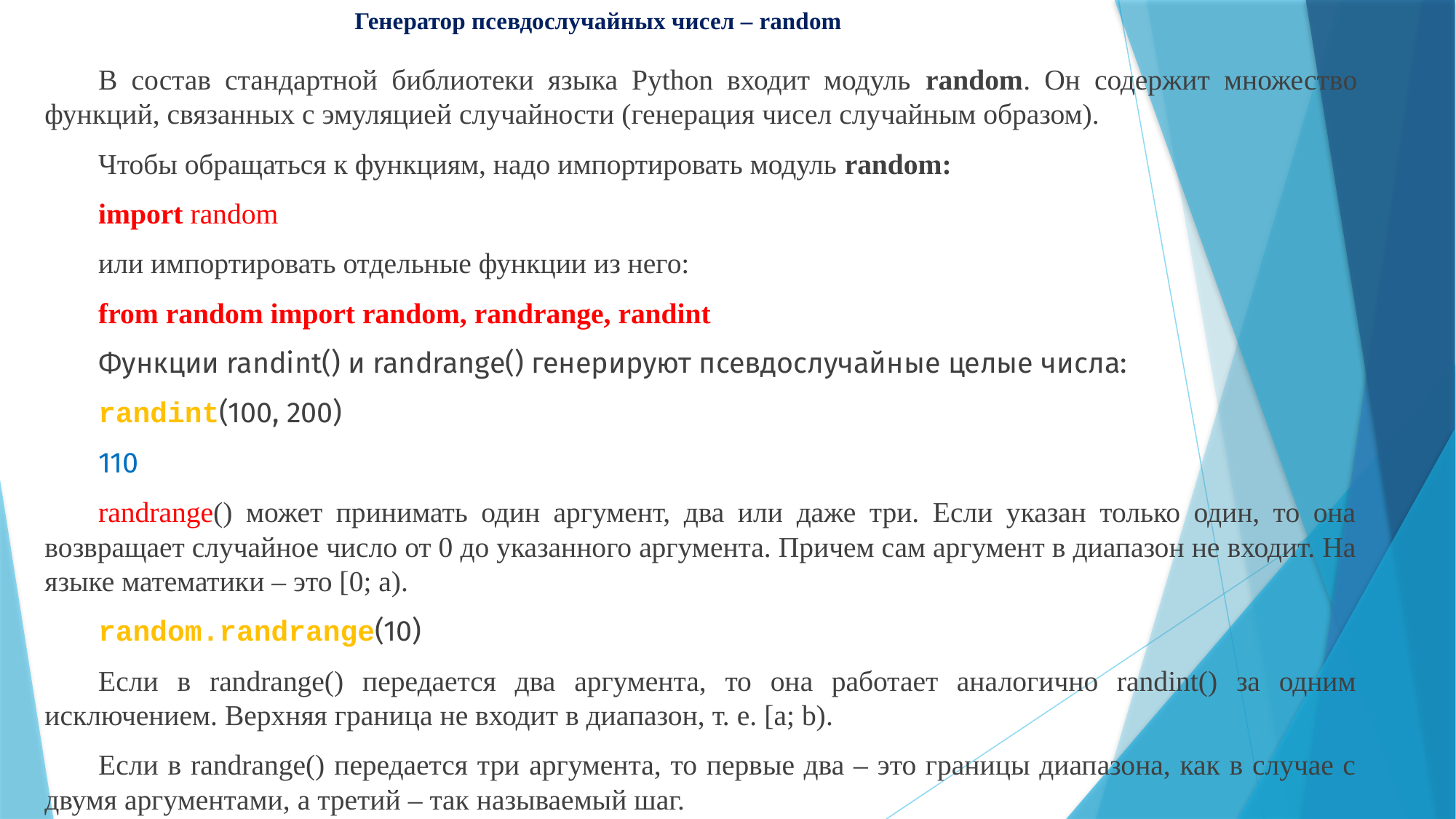

# Генератор псевдослучайных чисел – random
В состав стандартной библиотеки языка Python входит модуль random. Он содержит множество функций, связанных с эмуляцией случайности (генерация чисел случайным образом).
Чтобы обращаться к функциям, надо импортировать модуль random:
import random
или импортировать отдельные функции из него:
from random import random, randrange, randint
Функции randint() и randrange() генерируют псевдослучайные целые числа:
randint(100, 200)
110
randrange() может принимать один аргумент, два или даже три. Если указан только один, то она возвращает случайное число от 0 до указанного аргумента. Причем сам аргумент в диапазон не входит. На языке математики – это [0; a).
random.randrange(10)
Если в randrange() передается два аргумента, то она работает аналогично randint() за одним исключением. Верхняя граница не входит в диапазон, т. е. [a; b).
Если в randrange() передается три аргумента, то первые два – это границы диапазона, как в случае с двумя аргументами, а третий – так называемый шаг.